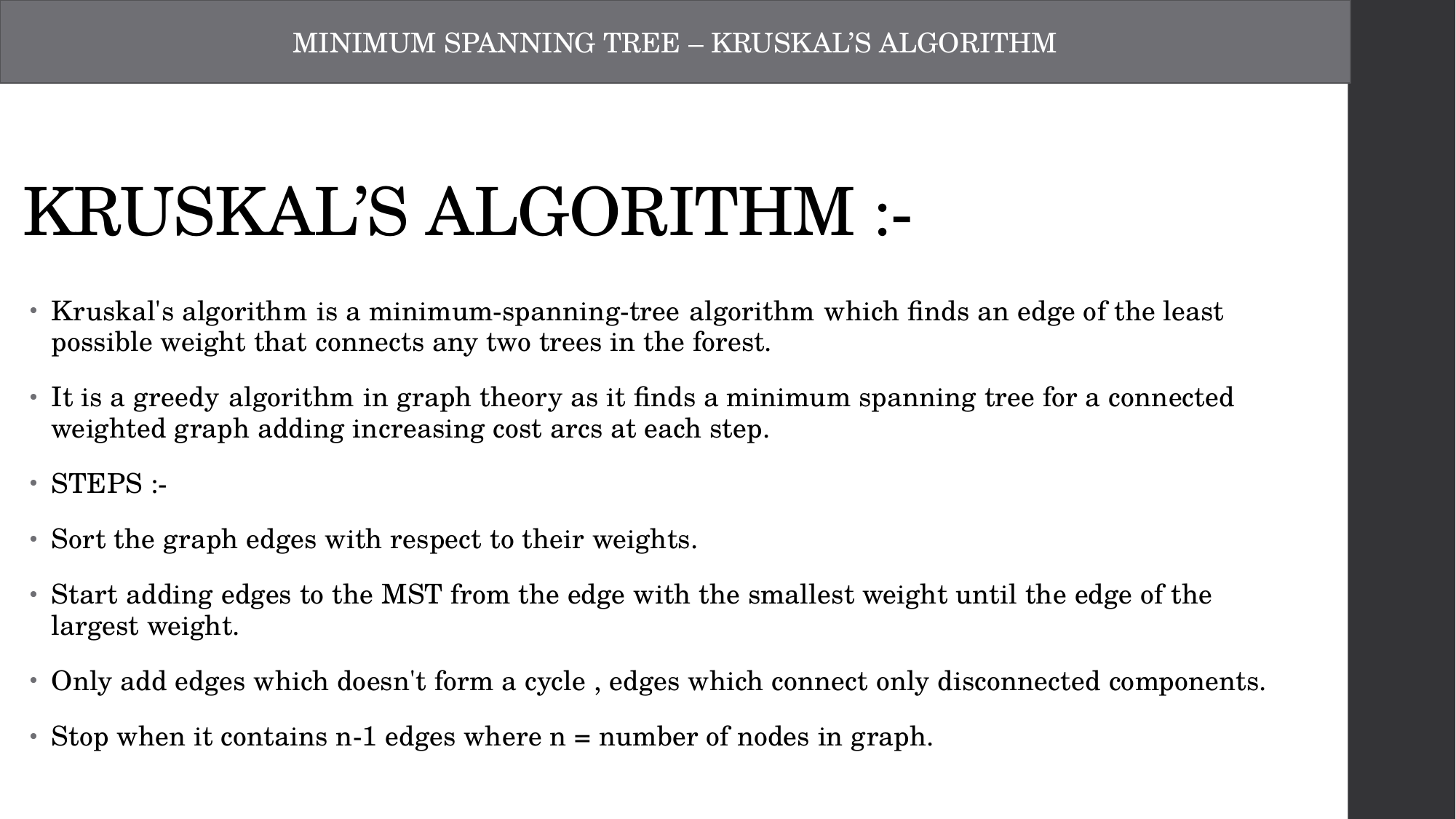

MINIMUM SPANNING TREE – KRUSKAL’S ALGORITHM
# KRUSKAL’S ALGORITHM :-
Kruskal's algorithm is a minimum-spanning-tree algorithm which finds an edge of the least possible weight that connects any two trees in the forest.
It is a greedy algorithm in graph theory as it finds a minimum spanning tree for a connected weighted graph adding increasing cost arcs at each step.
STEPS :-
Sort the graph edges with respect to their weights.
Start adding edges to the MST from the edge with the smallest weight until the edge of the largest weight.
Only add edges which doesn't form a cycle , edges which connect only disconnected components.
Stop when it contains n-1 edges where n = number of nodes in graph.